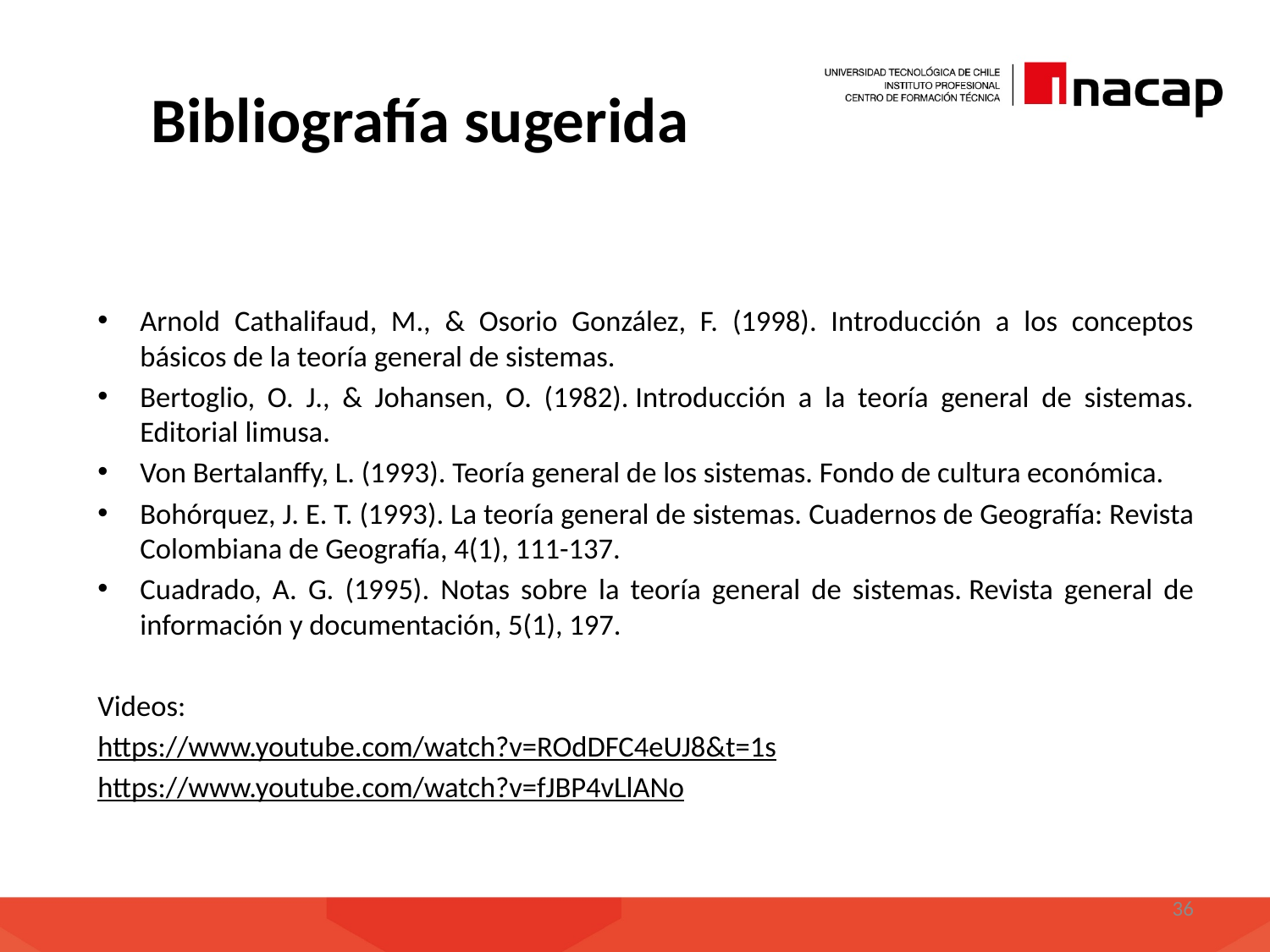

# Bibliografía sugerida
Arnold Cathalifaud, M., & Osorio González, F. (1998). Introducción a los conceptos básicos de la teoría general de sistemas.
Bertoglio, O. J., & Johansen, O. (1982). Introducción a la teoría general de sistemas. Editorial limusa.
Von Bertalanffy, L. (1993). Teoría general de los sistemas. Fondo de cultura económica.
Bohórquez, J. E. T. (1993). La teoría general de sistemas. Cuadernos de Geografía: Revista Colombiana de Geografía, 4(1), 111-137.
Cuadrado, A. G. (1995). Notas sobre la teoría general de sistemas. Revista general de información y documentación, 5(1), 197.

Videos:
https://www.youtube.com/watch?v=ROdDFC4eUJ8&t=1s
https://www.youtube.com/watch?v=fJBP4vLlANo

36